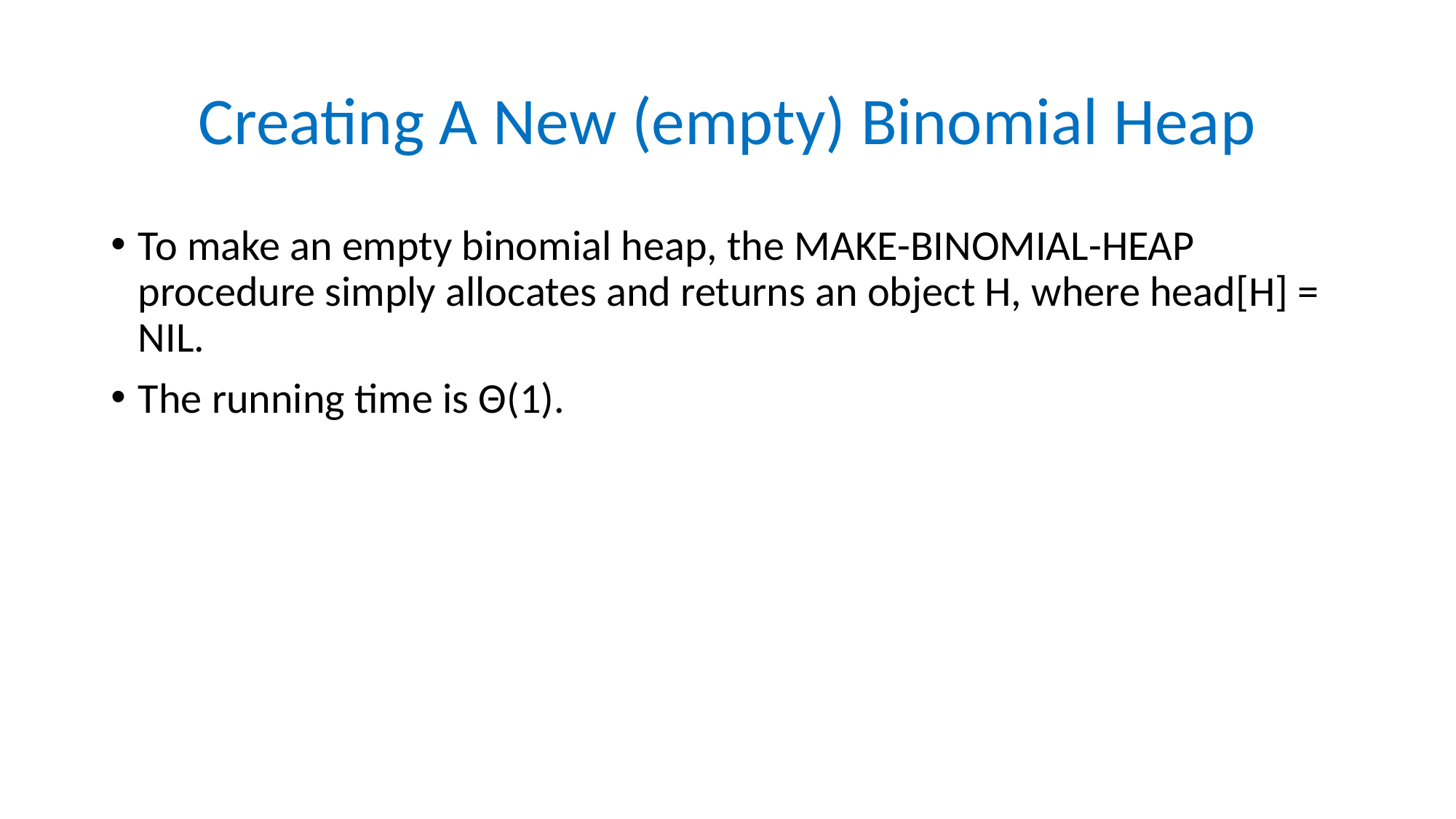

# Creating A New (empty) Binomial Heap
To make an empty binomial heap, the MAKE-BINOMIAL-HEAP procedure simply allocates and returns an object H, where head[H] = NIL.
The running time is Θ(1).